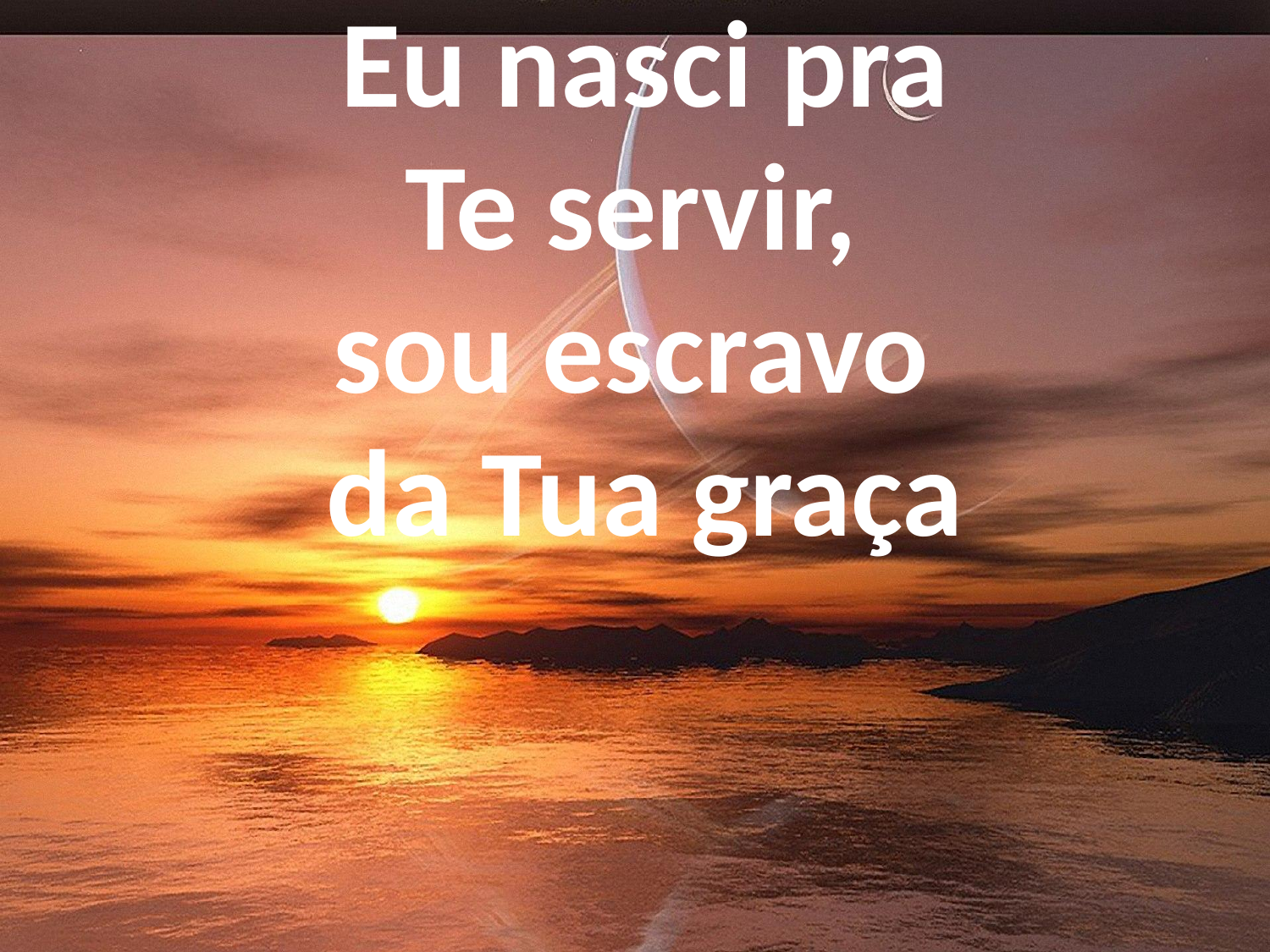

Eu nasci pra
Te servir,
sou escravo
da Tua graça